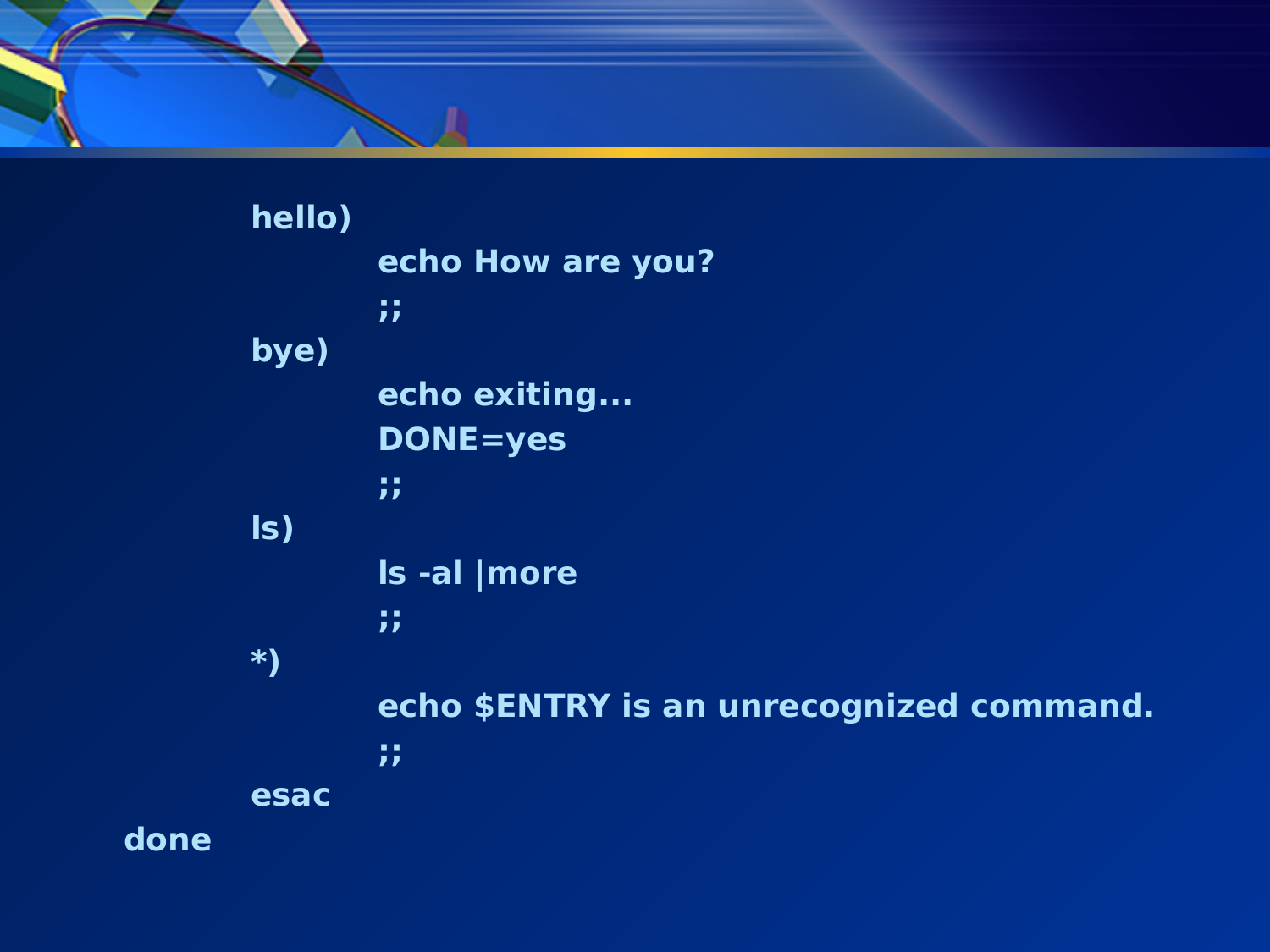

#
		hello)
			echo How are you?
			;;
		bye)
			echo exiting...
			DONE=yes
			;;
		ls)
			ls -al |more
			;;
		*)
			echo $ENTRY is an unrecognized command.
			;;
		esac
	done